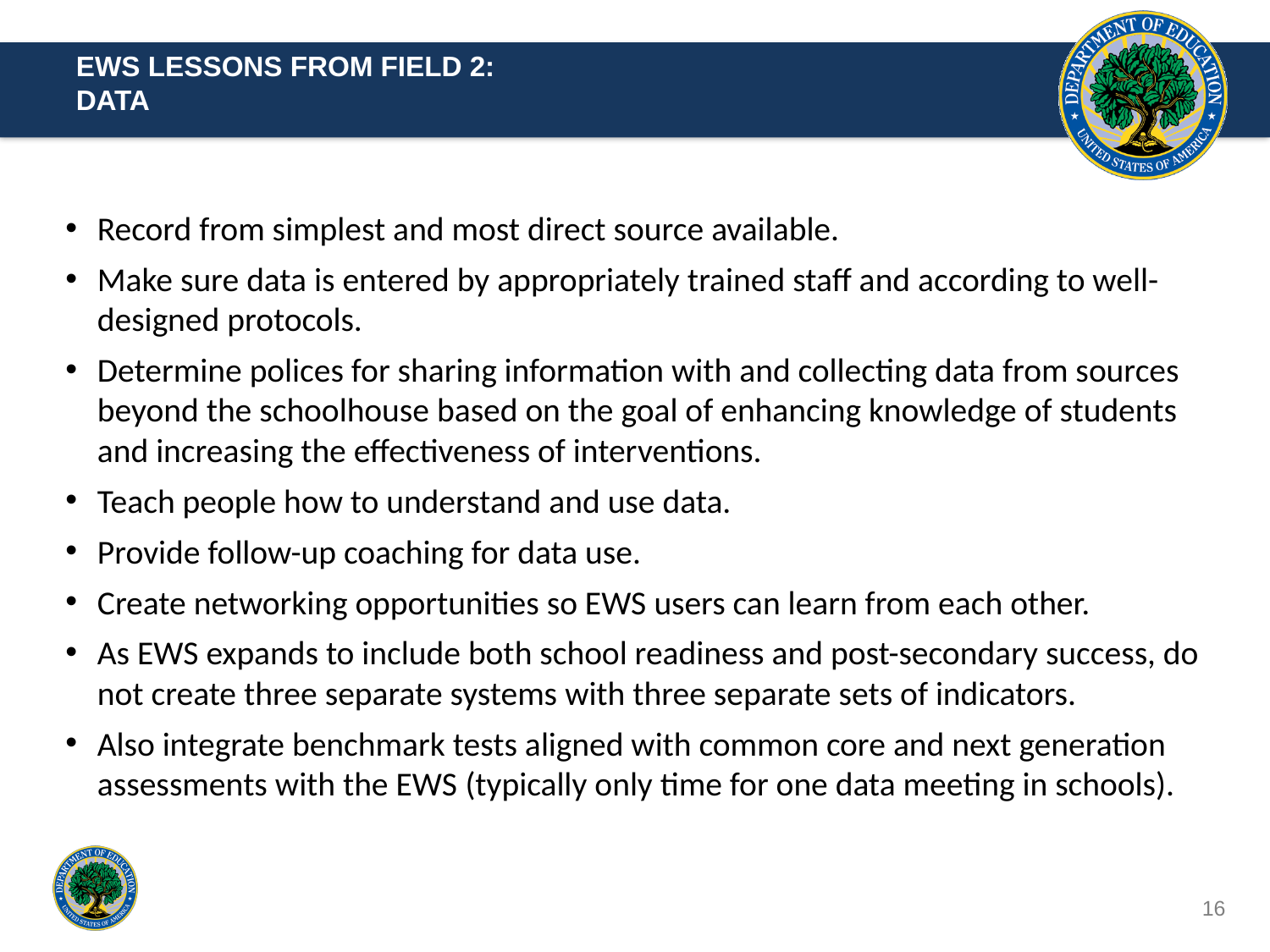

EWS LESSONS FROM FIELD 2:
DATA
Record from simplest and most direct source available.
Make sure data is entered by appropriately trained staff and according to well-designed protocols.
Determine polices for sharing information with and collecting data from sources beyond the schoolhouse based on the goal of enhancing knowledge of students and increasing the effectiveness of interventions.
Teach people how to understand and use data.
Provide follow-up coaching for data use.
Create networking opportunities so EWS users can learn from each other.
As EWS expands to include both school readiness and post-secondary success, do not create three separate systems with three separate sets of indicators.
Also integrate benchmark tests aligned with common core and next generation assessments with the EWS (typically only time for one data meeting in schools).
16